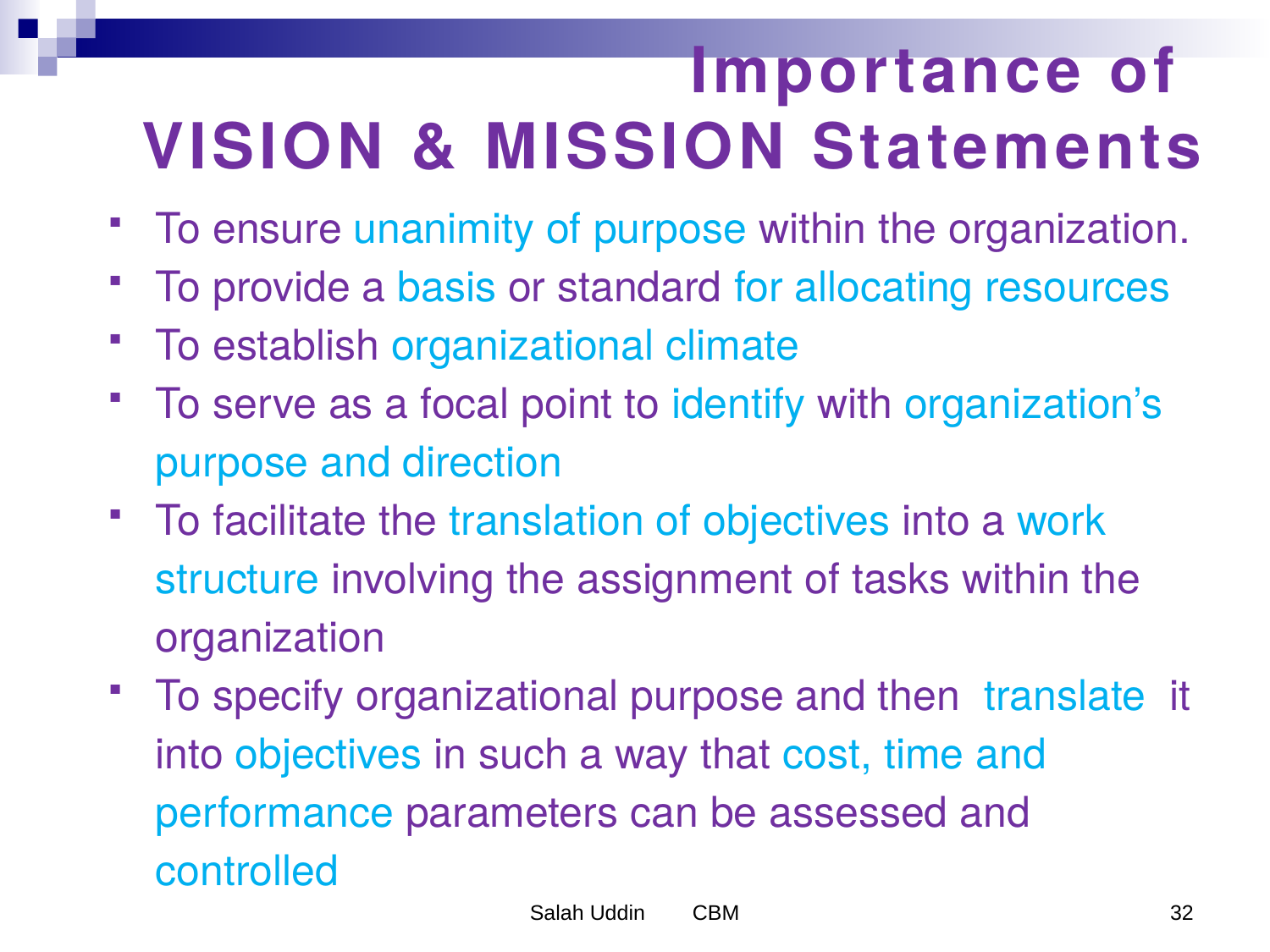

# Importance of VISION & MISSION Statements
To ensure unanimity of purpose within the organization.
To provide a basis or standard for allocating resources
To establish organizational climate
To serve as a focal point to identify with organization’s purpose and direction
To facilitate the translation of objectives into a work structure involving the assignment of tasks within the organization
To specify organizational purpose and then  translate  it  into objectives in such a way that cost, time and performance parameters can be assessed and controlled
Salah Uddin        CBM
32